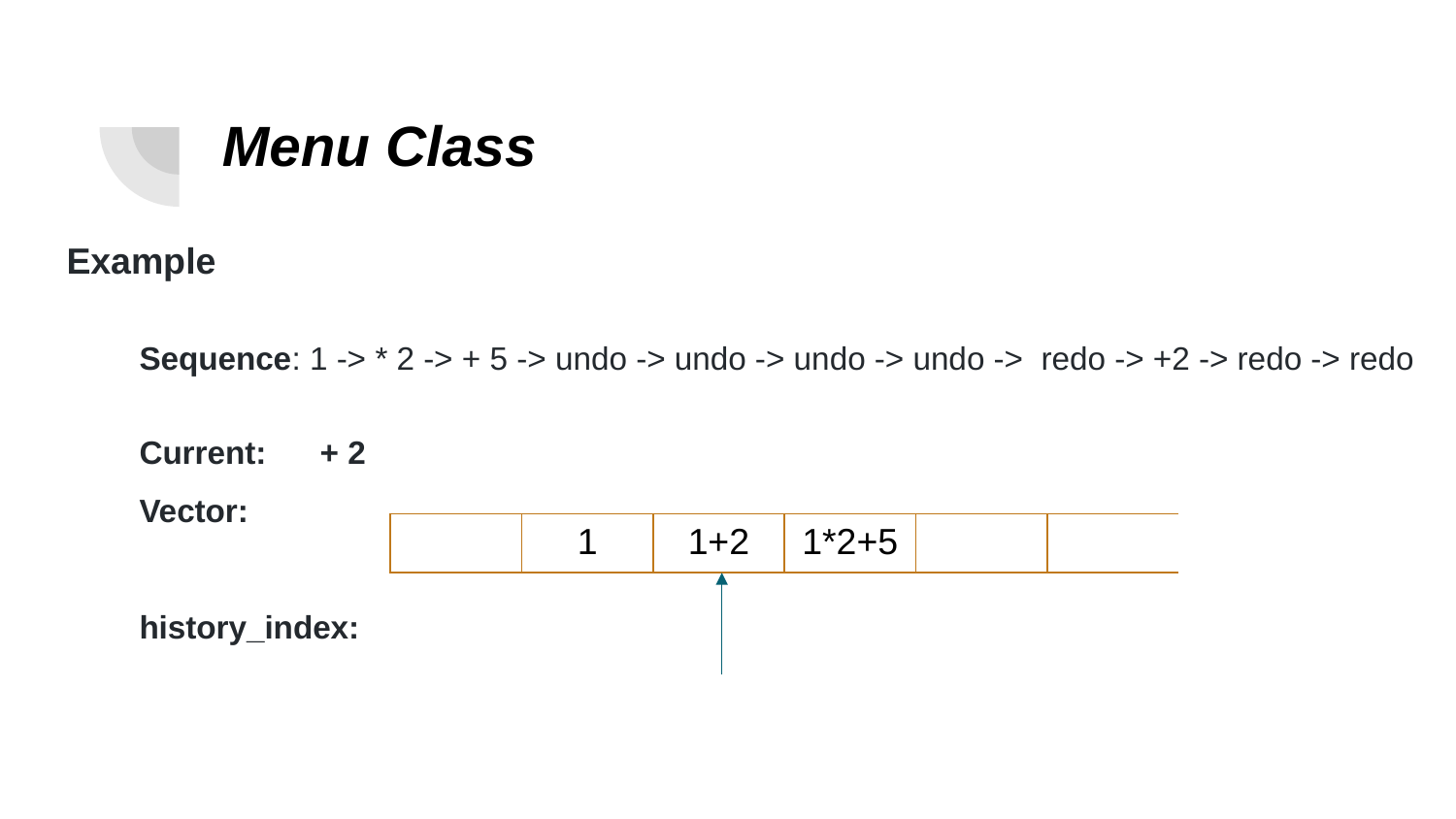

# Menu Class
Example
Sequence: 1 -> * 2 -> + 5 -> undo -> undo -> undo -> undo ->  redo -> +2 -> redo -> redo
Current:      + 2
Vector:

history_index:

|  | 1 | 1+2 | 1\*2+5 |  |  |
| --- | --- | --- | --- | --- | --- |